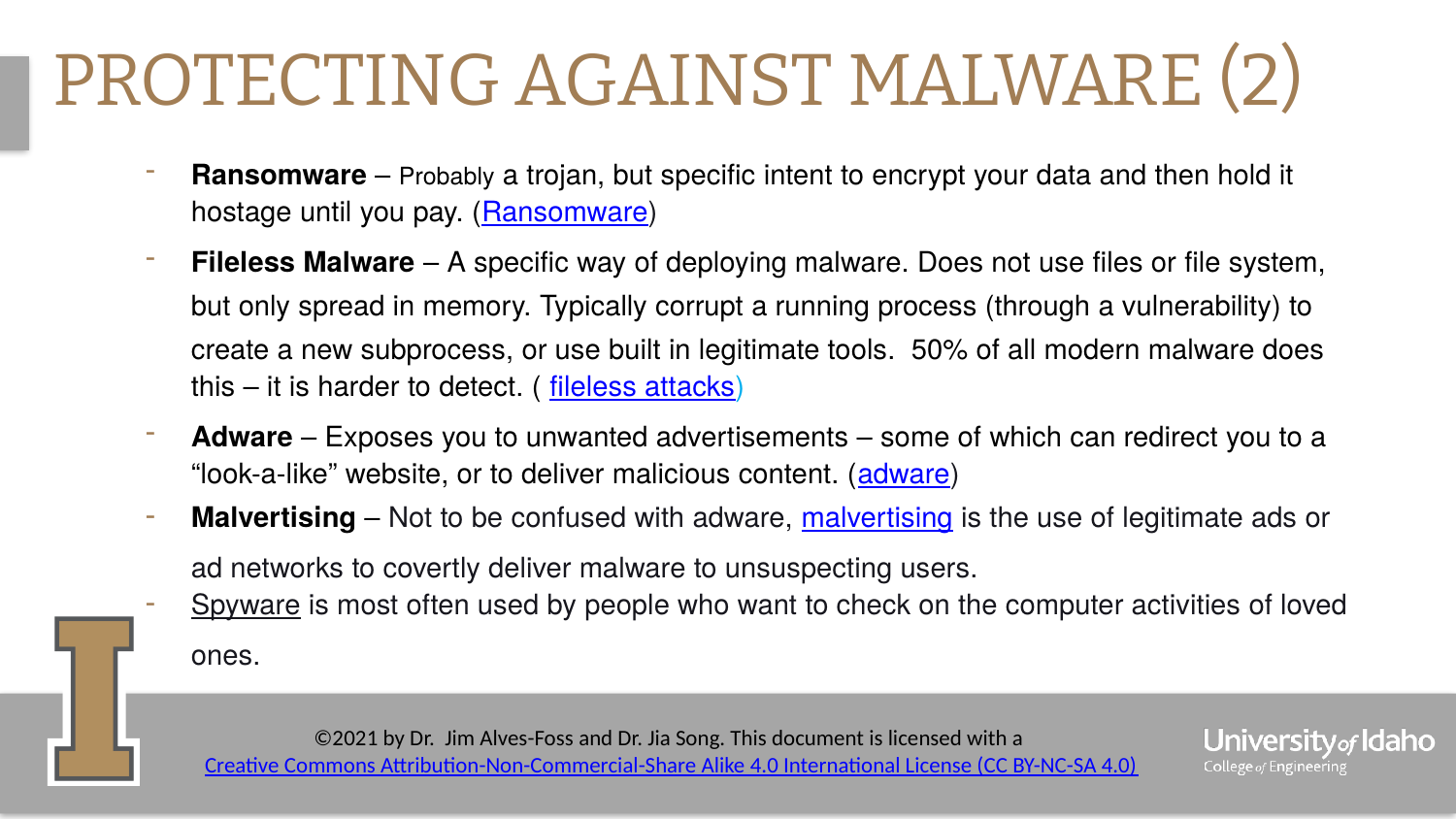

# Protecting against malware (2)
Ransomware – Probably a trojan, but specific intent to encrypt your data and then hold it hostage until you pay. (Ransomware)
Fileless Malware – A specific way of deploying malware. Does not use files or file system, but only spread in memory. Typically corrupt a running process (through a vulnerability) to create a new subprocess, or use built in legitimate tools.  50% of all modern malware does this – it is harder to detect. ( fileless attacks)
Adware – Exposes you to unwanted advertisements – some of which can redirect you to a “look-a-like” website, or to deliver malicious content. (adware)
Malvertising – Not to be confused with adware, malvertising is the use of legitimate ads or ad networks to covertly deliver malware to unsuspecting users.
Spyware is most often used by people who want to check on the computer activities of loved ones.